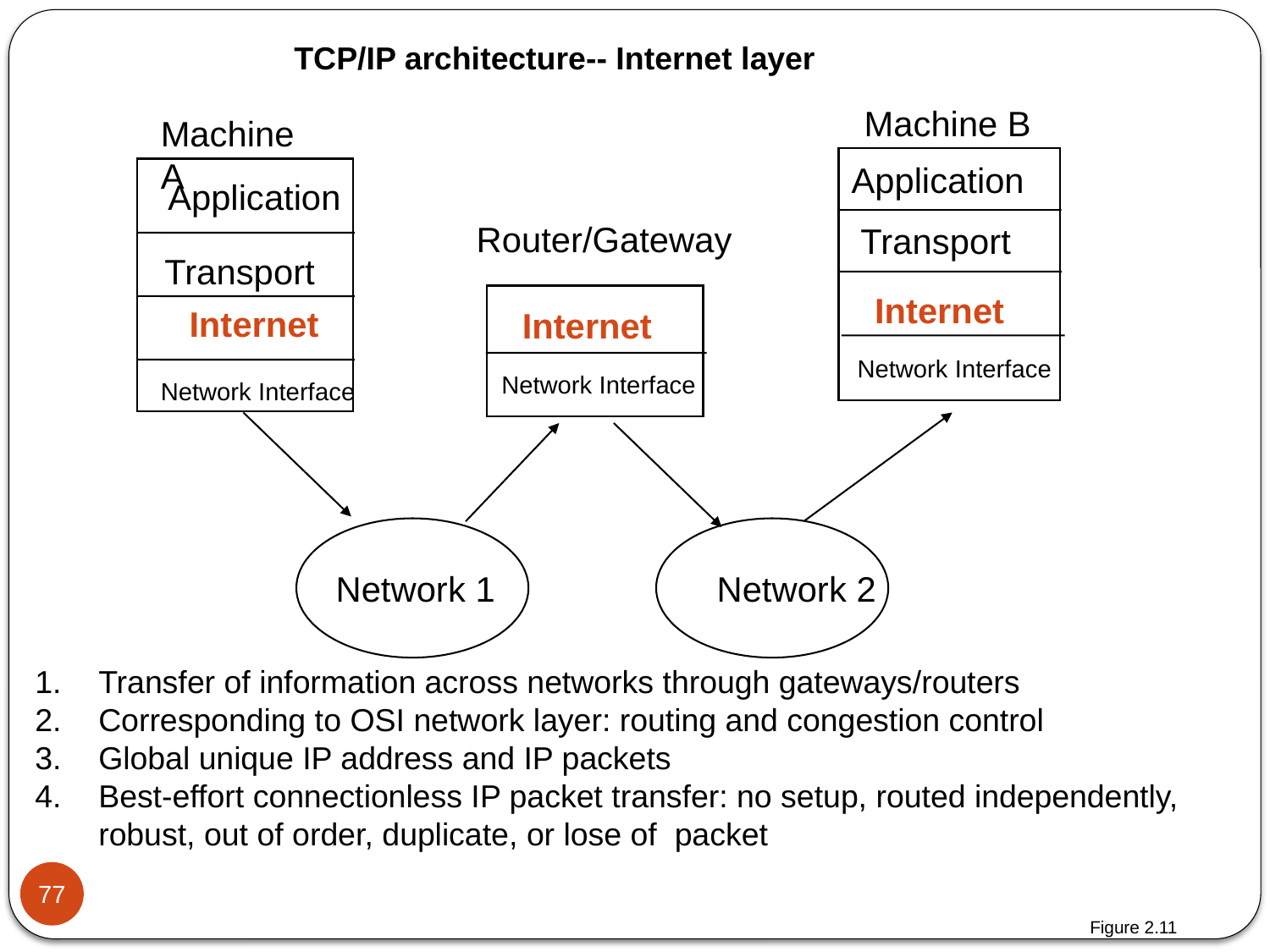

TCP/IP architecture-- Internet layer
Machine B
Machine A

Application

Transport

Internet

    Network Interface

Application
Router/Gateway

Transport

Internet

   Network Interface

Internet

Network Interface

Network 1
Network 2
Transfer of information across networks through gateways/routers
Corresponding to OSI network layer: routing and congestion control
Global unique IP address and IP packets
Best-effort connectionless IP packet transfer: no setup, routed independently, robust, out of order, duplicate, or lose of  packet
77
Figure 2.11